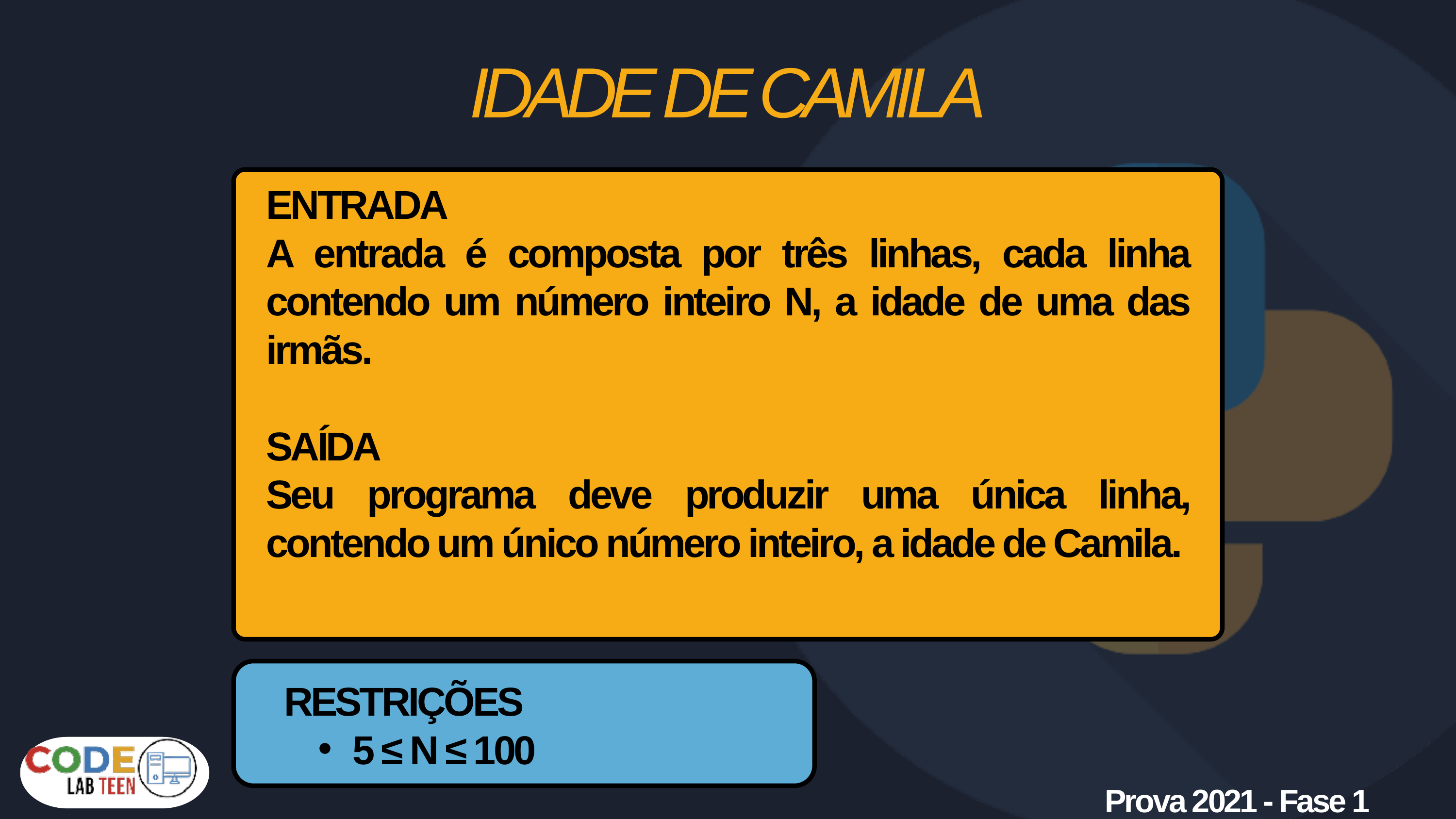

IDADE DE CAMILA

ENTRADA
A entrada é composta por três linhas, cada linha contendo um número inteiro N, a idade de uma das irmãs.

SAÍDA
Seu programa deve produzir uma única linha, contendo um único número inteiro, a idade de Camila.

RESTRIÇÕES
5 ≤ N ≤ 100

Prova 2021 - Fase 1